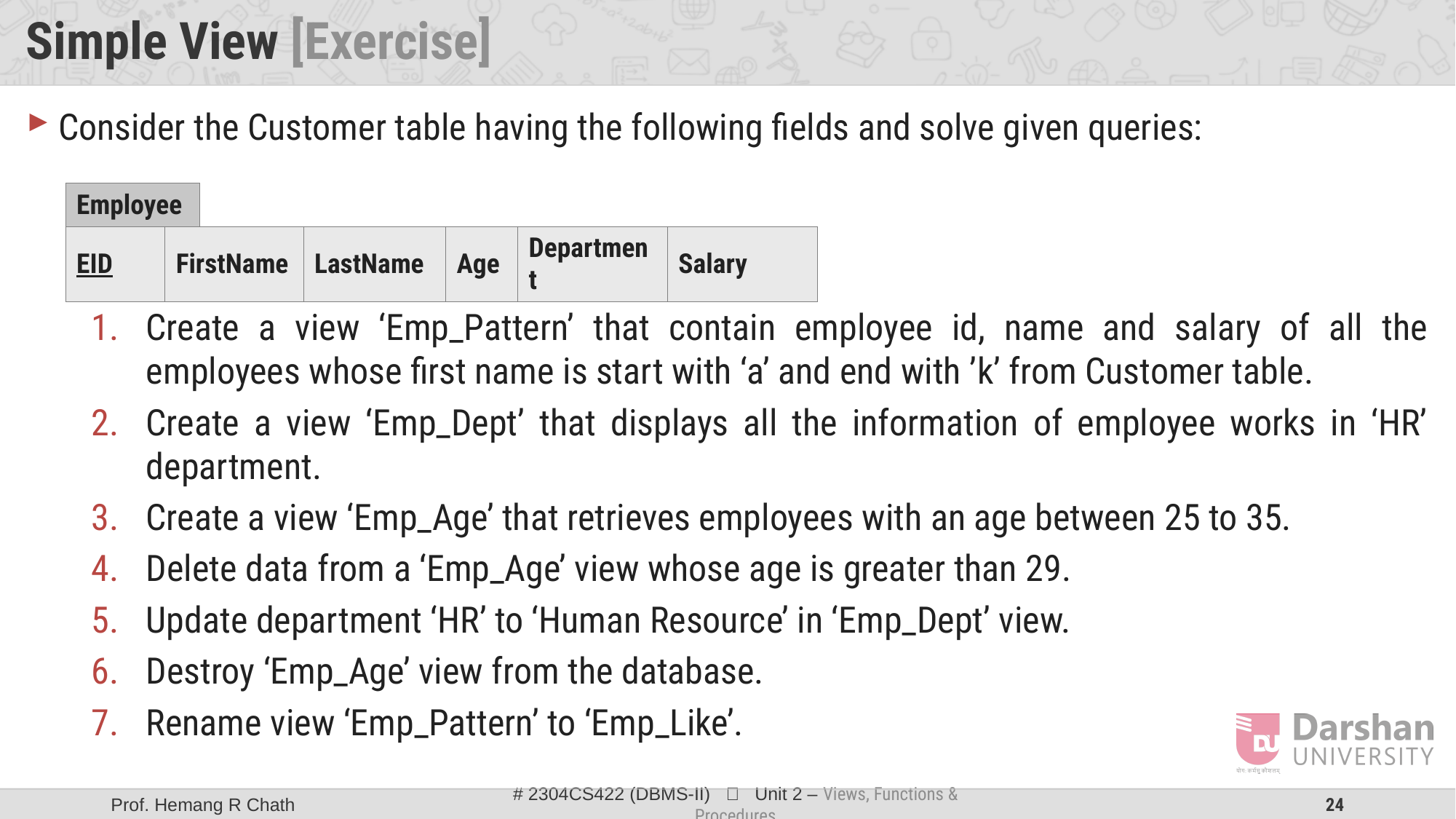

# Simple View [Exercise]
Consider the Customer table having the following fields and solve given queries:

Create a view ‘Emp_Pattern’ that contain employee id, name and salary of all the employees whose first name is start with ‘a’ and end with ’k’ from Customer table.
Create a view ‘Emp_Dept’ that displays all the information of employee works in ‘HR’ department.
Create a view ‘Emp_Age’ that retrieves employees with an age between 25 to 35.
Delete data from a ‘Emp_Age’ view whose age is greater than 29.
Update department ‘HR’ to ‘Human Resource’ in ‘Emp_Dept’ view.
Destroy ‘Emp_Age’ view from the database.
Rename view ‘Emp_Pattern’ to ‘Emp_Like’.

| Employee |
| --- |
| EID | FirstName | LastName | Age | Department | Salary |
| --- | --- | --- | --- | --- | --- |